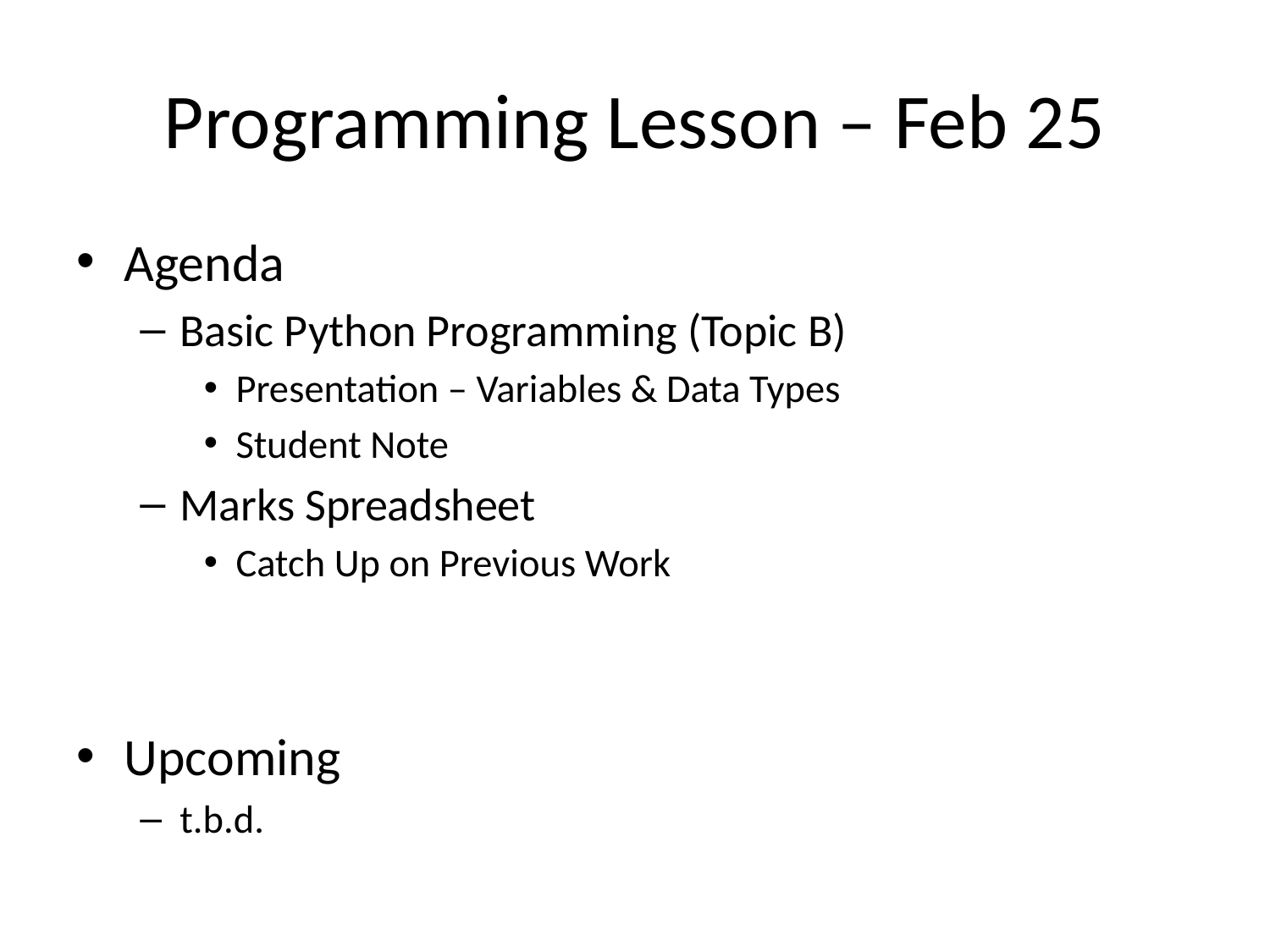

# Programming Lesson – Feb 25
Agenda
Basic Python Programming (Topic B)
Presentation – Variables & Data Types
Student Note
Marks Spreadsheet
Catch Up on Previous Work

Upcoming
t.b.d.